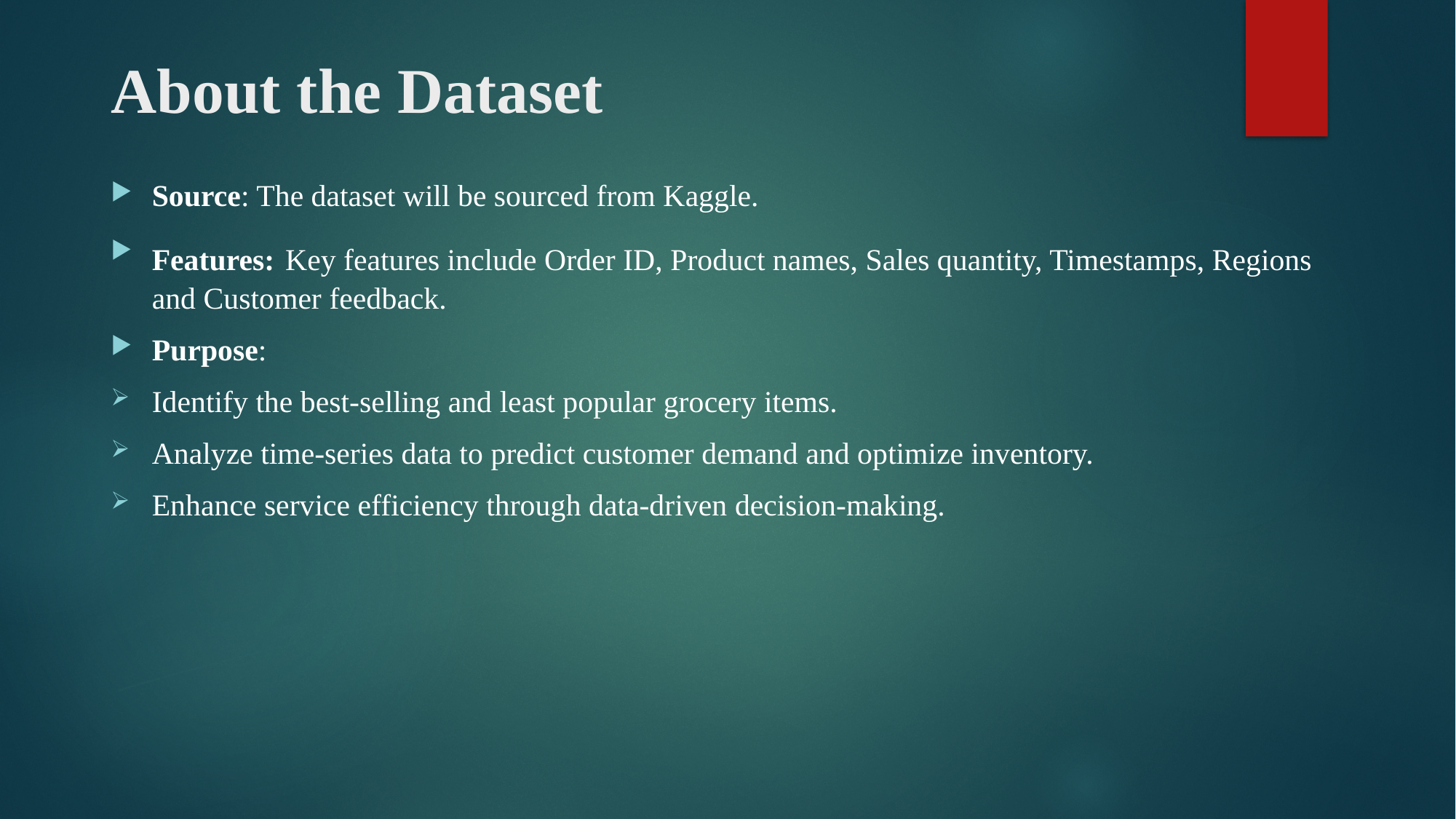

# About the Dataset
Source: The dataset will be sourced from Kaggle.
Features: Key features include Order ID, Product names, Sales quantity, Timestamps, Regions and Customer feedback.
Purpose:
Identify the best-selling and least popular grocery items.
Analyze time-series data to predict customer demand and optimize inventory.
Enhance service efficiency through data-driven decision-making.